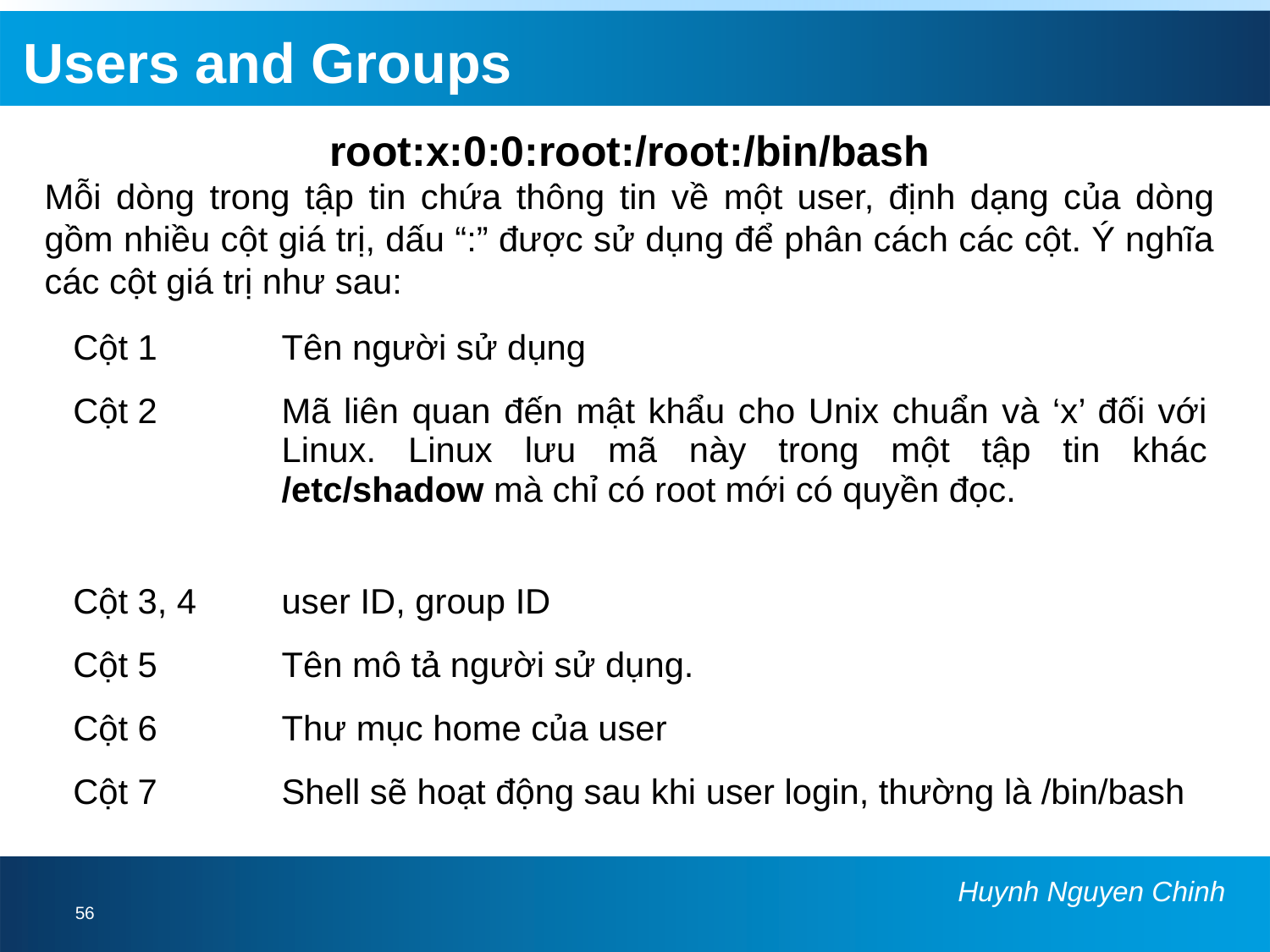

Users and Groups
root:x:0:0:root:/root:/bin/bash
Mỗi dòng trong tập tin chứa thông tin về một user, định dạng của dòng gồm nhiều cột giá trị, dấu “:” được sử dụng để phân cách các cột. Ý nghĩa các cột giá trị như sau:
| Cột 1 | Tên người sử dụng |
| --- | --- |
| Cột 2 | Mã liên quan đến mật khẩu cho Unix chuẩn và ‘x’ đối với Linux. Linux lưu mã này trong một tập tin khác /etc/shadow mà chỉ có root mới có quyền đọc. |
| Cột 3, 4 | user ID, group ID |
| Cột 5 | Tên mô tả người sử dụng. |
| Cột 6 | Thư mục home của user |
| Cột 7 | Shell sẽ hoạt động sau khi user login, thường là /bin/bash |